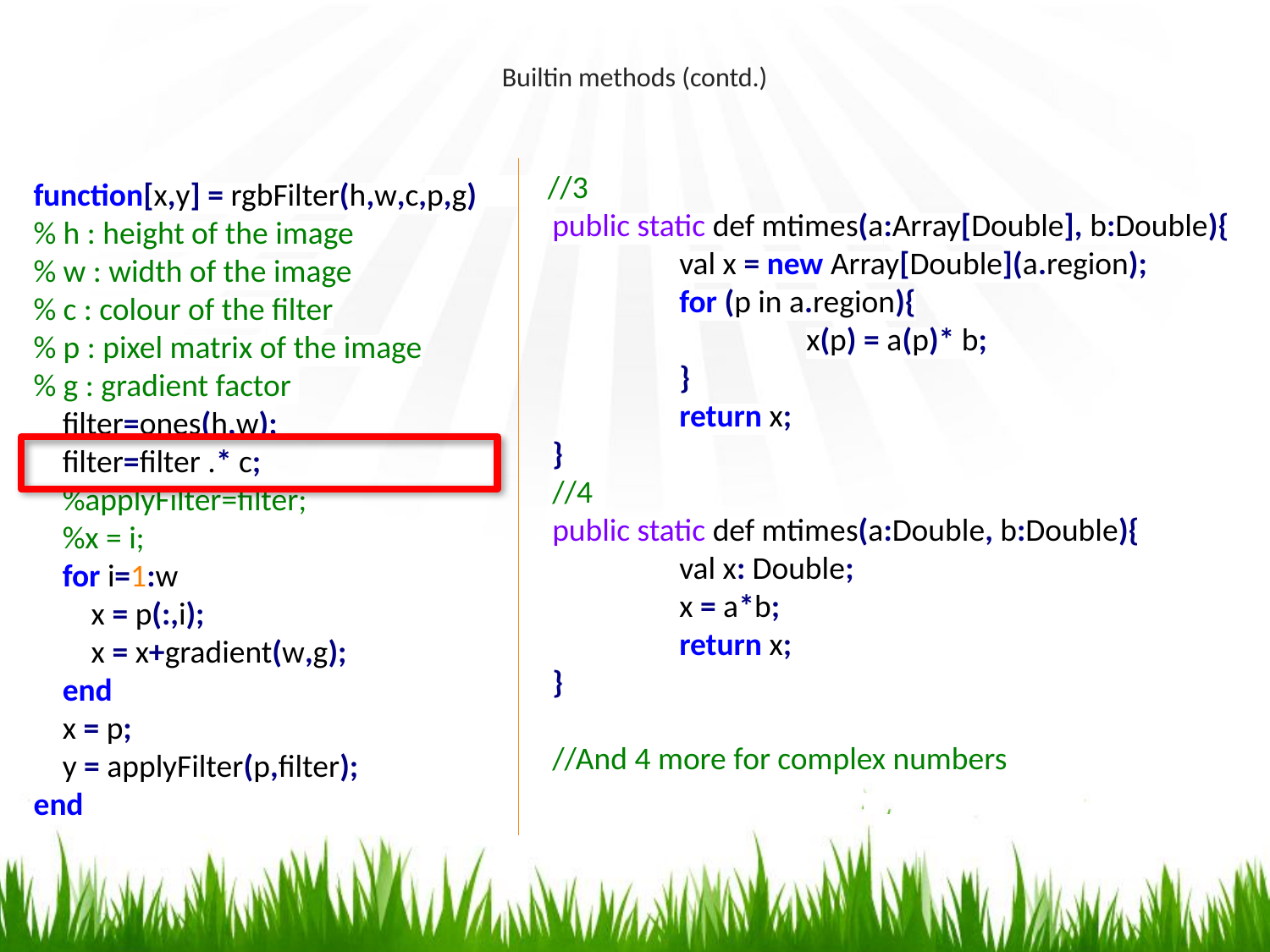

# Builtin methods (contd.)

                 //3
	public static def mtimes(a:Array[Double], b:Double){
		val x = new Array[Double](a.region);
		for (p in a.region){
			x(p) = a(p)* b;
		}
		return x;
	}
	//4
	public static def mtimes(a:Double, b:Double){
		val x: Double;
		x = a*b;
		return x;
	}

	//And 4 more for complex numbers
function[x,y] = rgbFilter(h,w,c,p,g)
% h : height of the image
% w : width of the image
% c : colour of the filter
% p : pixel matrix of the image
% g : gradient factor
    filter=ones(h,w);
    filter=filter .* c;
    %applyFilter=filter;
    %x = i;
    for i=1:w
        x = p(:,i);
        x = x+gradient(w,g);
    end
    x = p;
    y = applyFilter(p,filter);
end